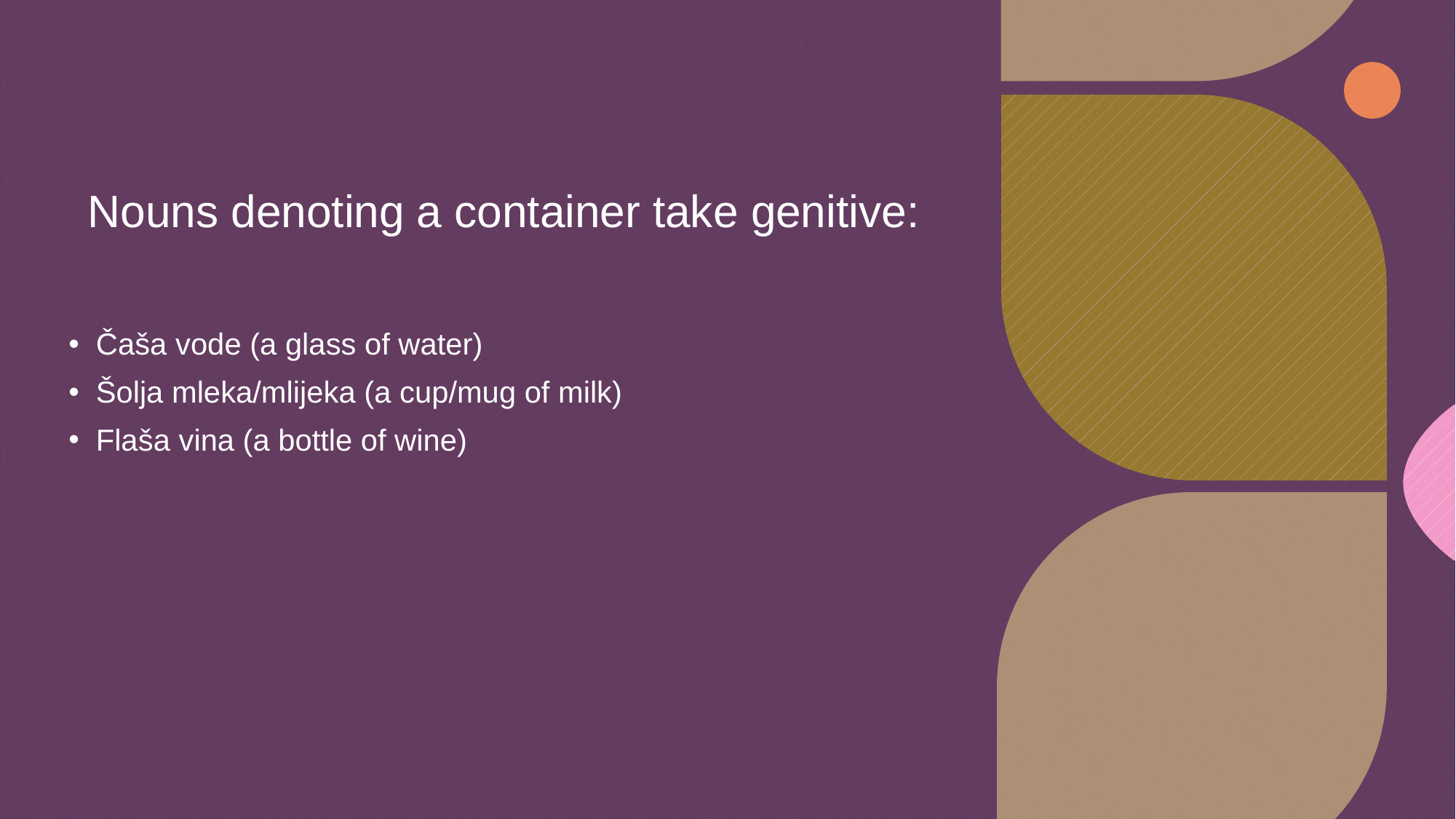

# Nouns denoting a container take genitive:
Čaša vode (a glass of water)
Šolja mleka/mlijeka (a cup/mug of milk)
Flaša vina (a bottle of wine)